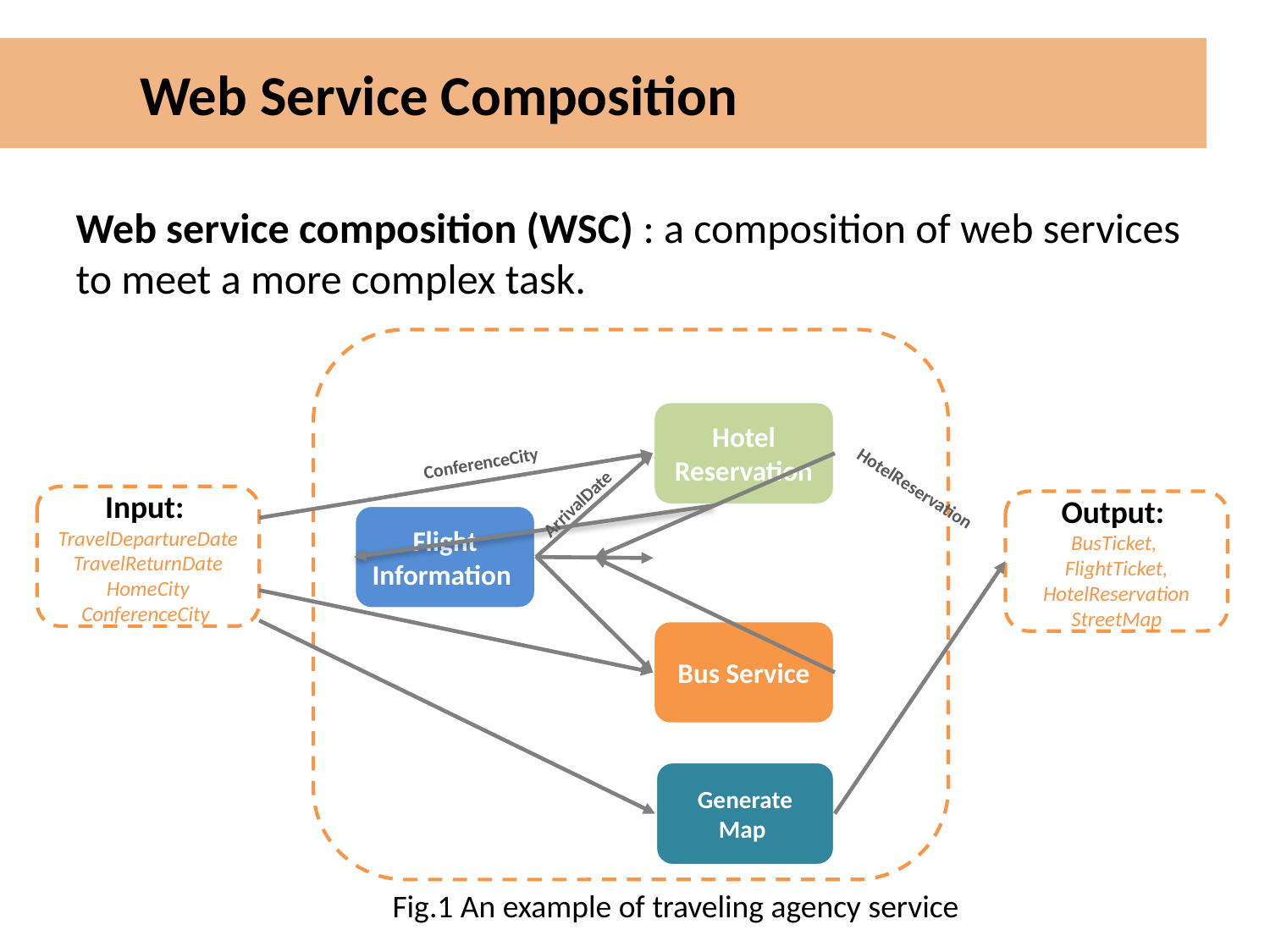

# Web Service Composition
Web service composition (WSC) : a composition of web services to meet a more complex task.

Hotel Reservation
ConferenceCity
HotelReservation
ArrivalDate
Input:
TravelDepartureDate
TravelReturnDate
HomeCity
ConferenceCity
Output:
BusTicket,
FlightTicket, HotelReservation
StreetMap
Flight Information
Bus Service
Generate Map
Fig.1 An example of traveling agency service